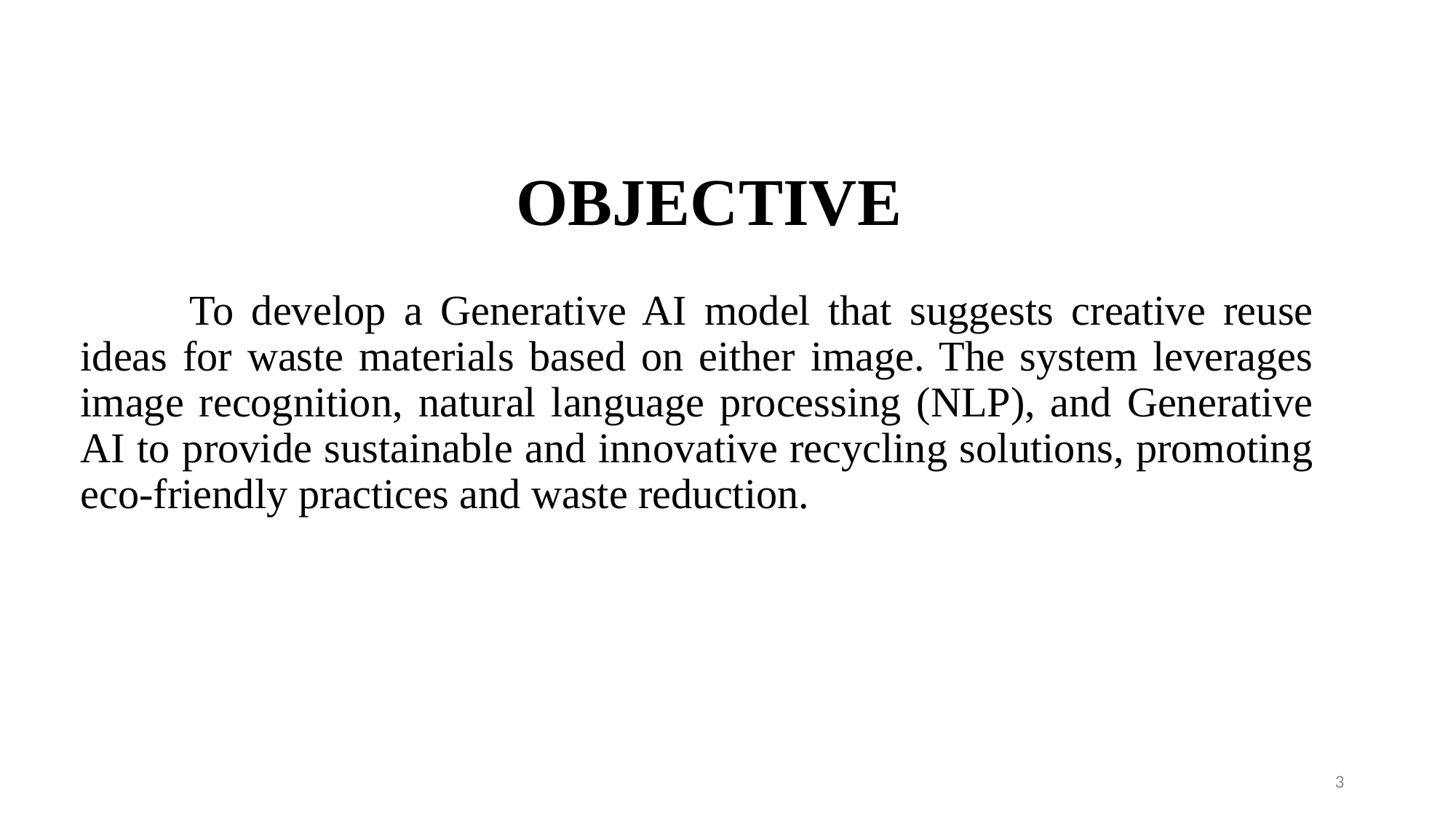

# OBJECTIVE
	To develop a Generative AI model that suggests creative reuse ideas for waste materials based on either image. The system leverages image recognition, natural language processing (NLP), and Generative AI to provide sustainable and innovative recycling solutions, promoting eco-friendly practices and waste reduction.
3